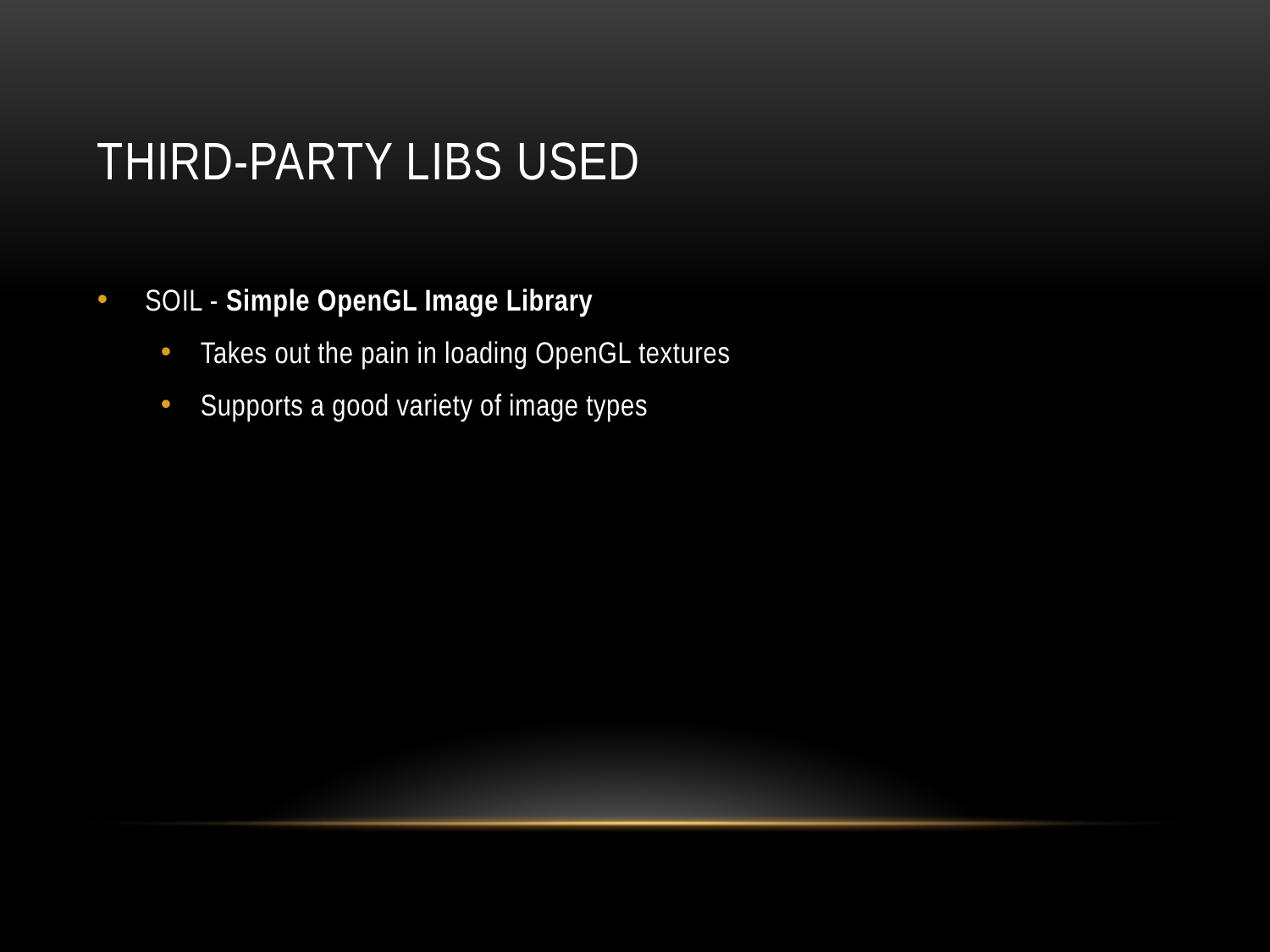

# Third-party libs used

SOIL - Simple OpenGL Image Library
Takes out the pain in loading OpenGL textures
Supports a good variety of image types